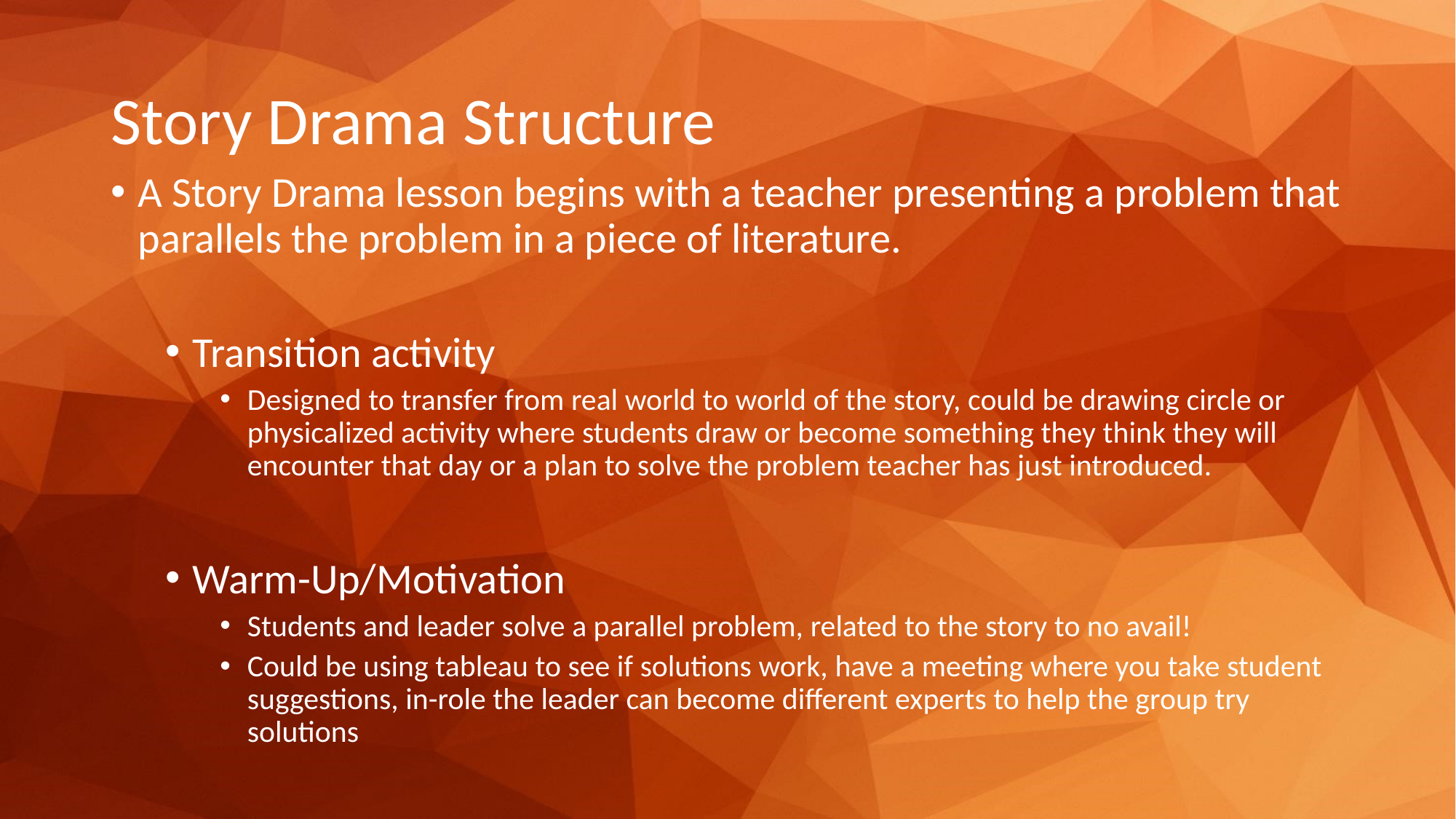

# Story Drama Structure
A Story Drama lesson begins with a teacher presenting a problem that parallels the problem in a piece of literature.

Transition activity
Designed to transfer from real world to world of the story, could be drawing circle or physicalized activity where students draw or become something they think they will encounter that day or a plan to solve the problem teacher has just introduced.

Warm-Up/Motivation
Students and leader solve a parallel problem, related to the story to no avail!
Could be using tableau to see if solutions work, have a meeting where you take student suggestions, in-role the leader can become different experts to help the group try solutions